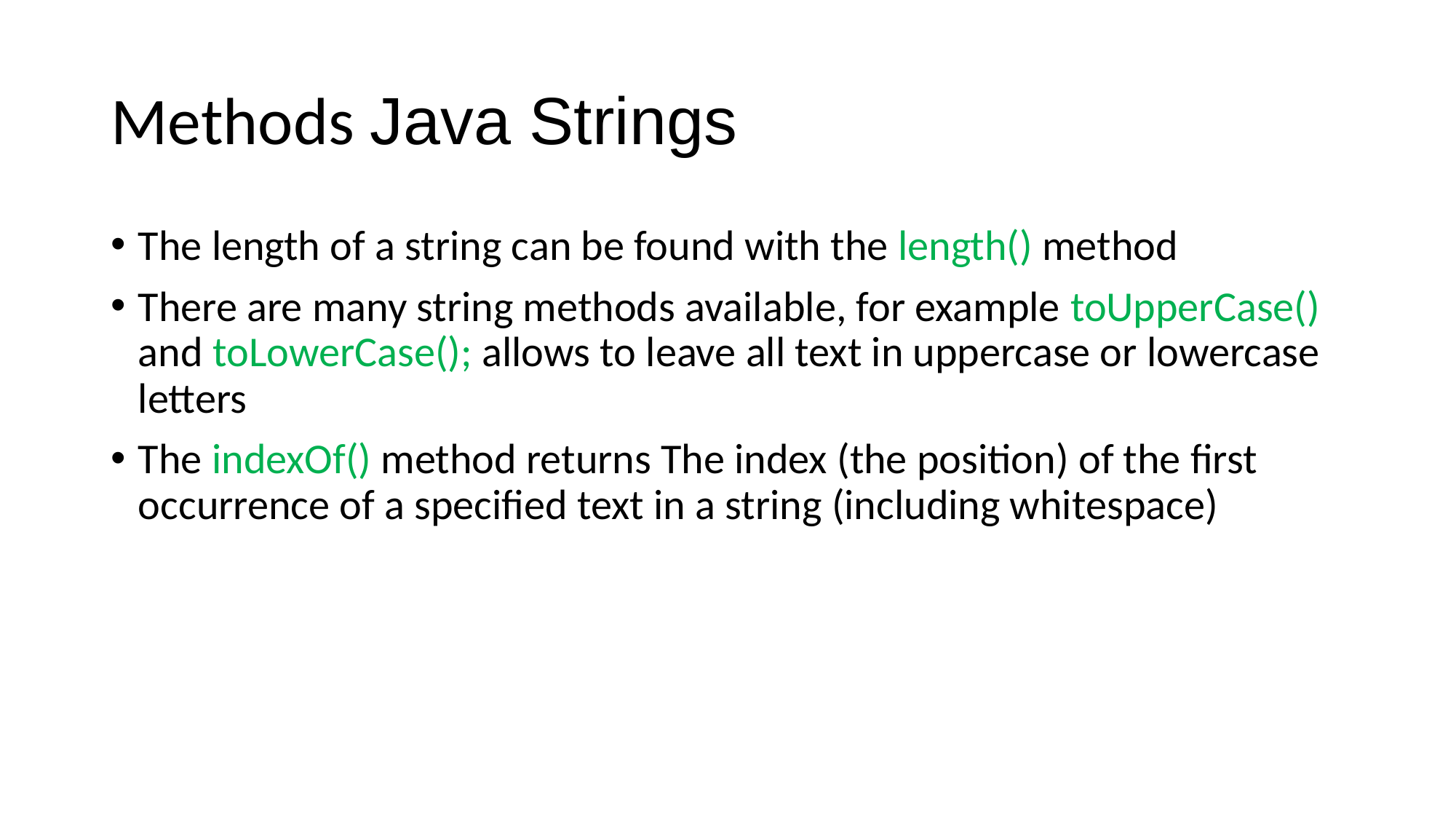

# Methods Java Strings
The length of a string can be found with the length() method
There are many string methods available, for example toUpperCase() and toLowerCase(); allows to leave all text in uppercase or lowercase letters
The indexOf() method returns The index (the position) of the first occurrence of a specified text in a string (including whitespace)